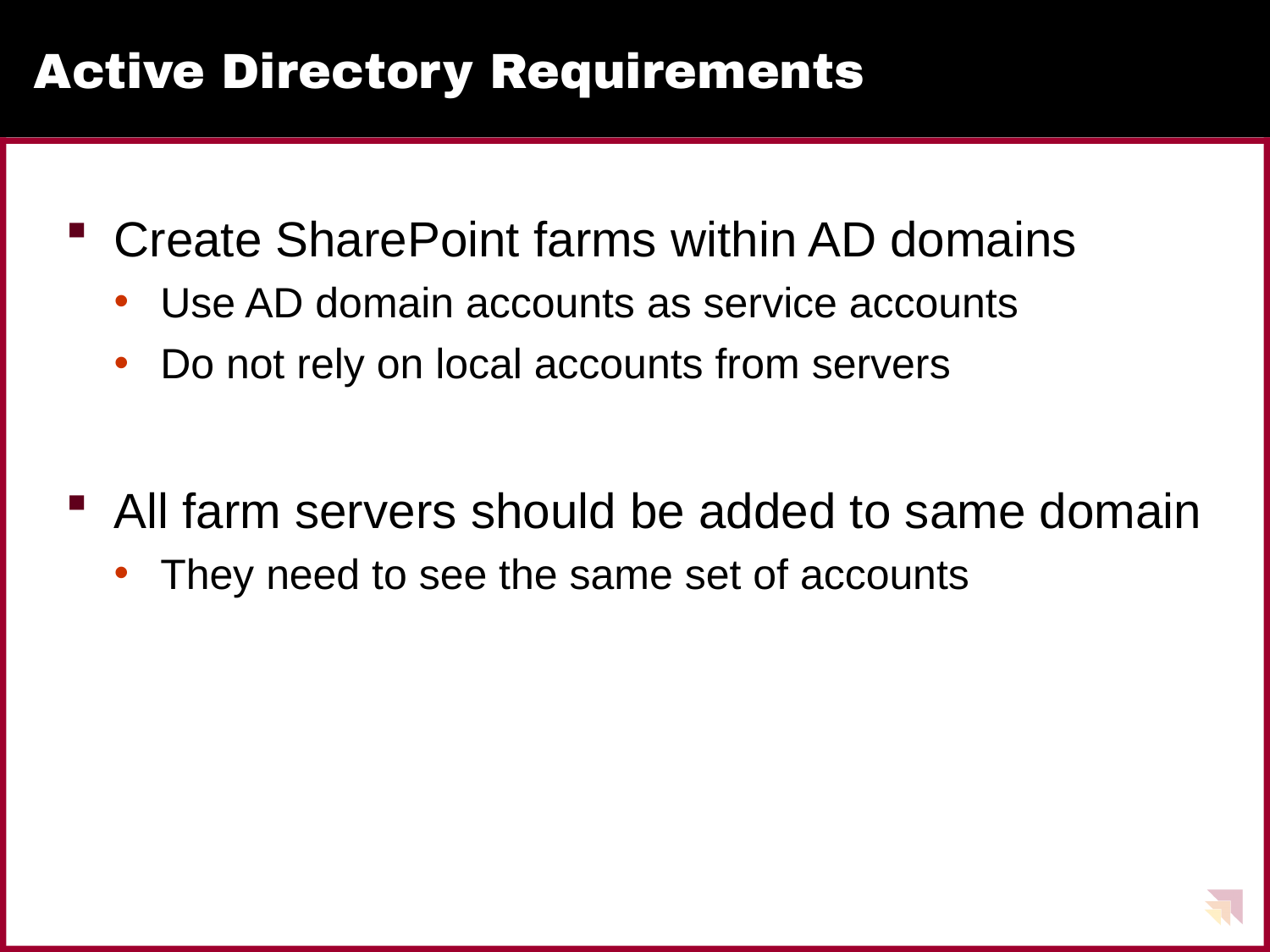

# Active Directory Requirements
Create SharePoint farms within AD domains
Use AD domain accounts as service accounts
Do not rely on local accounts from servers

All farm servers should be added to same domain
They need to see the same set of accounts